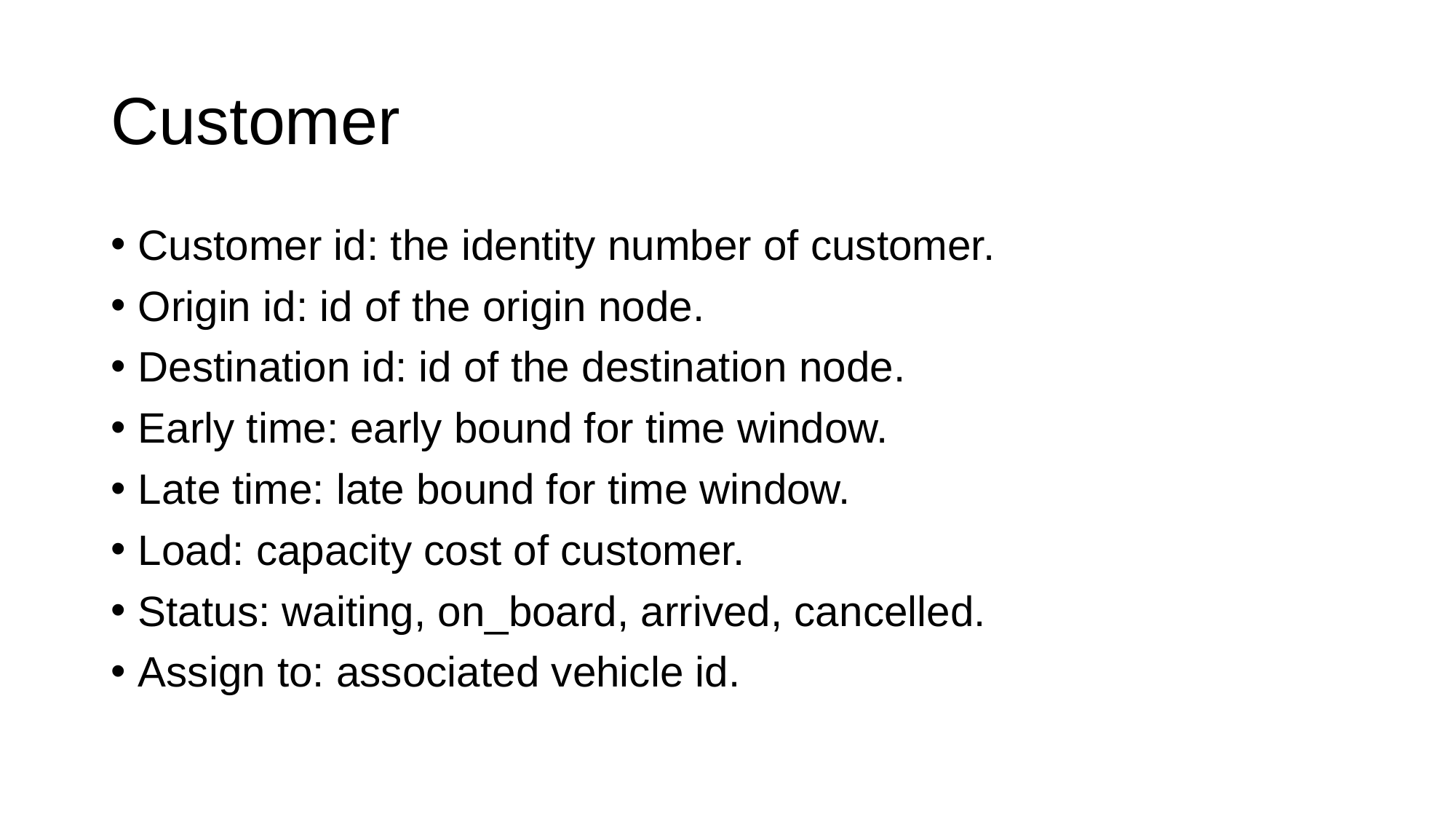

# Customer
Customer id: the identity number of customer.
Origin id: id of the origin node.
Destination id: id of the destination node.
Early time: early bound for time window.
Late time: late bound for time window.
Load: capacity cost of customer.
Status: waiting, on_board, arrived, cancelled.
Assign to: associated vehicle id.